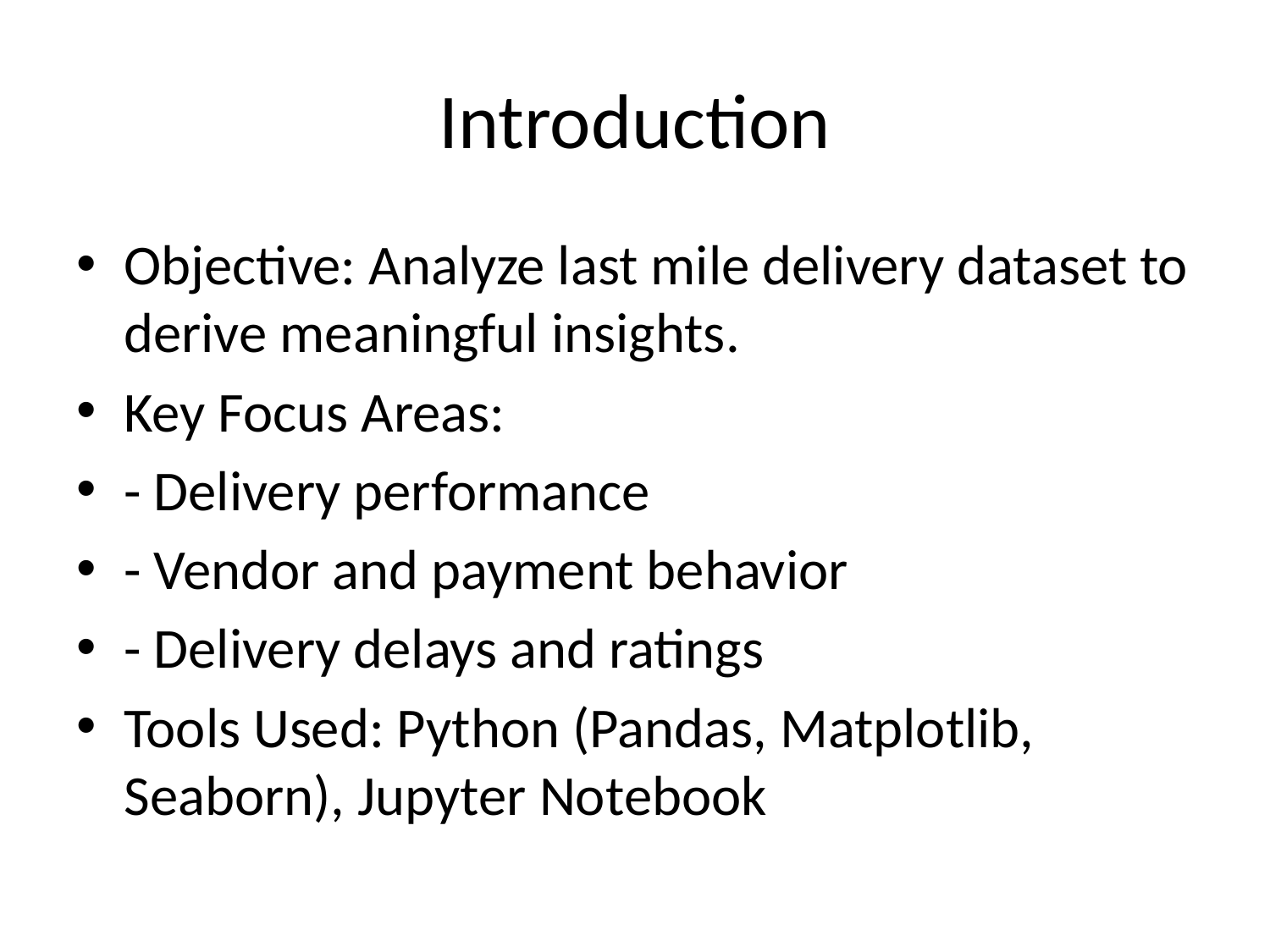

# Introduction
Objective: Analyze last mile delivery dataset to derive meaningful insights.
Key Focus Areas:
- Delivery performance
- Vendor and payment behavior
- Delivery delays and ratings
Tools Used: Python (Pandas, Matplotlib, Seaborn), Jupyter Notebook